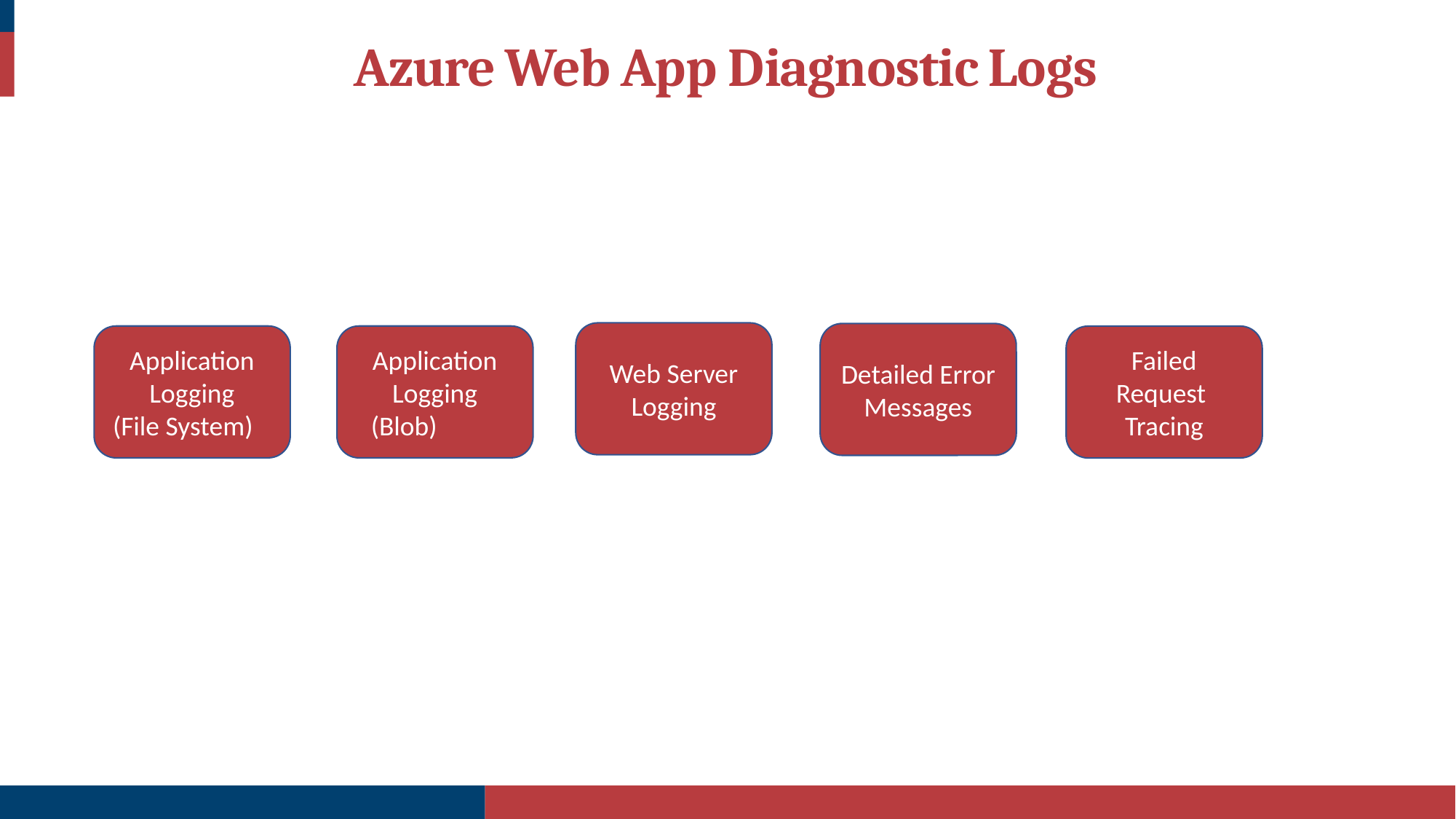

Azure Web App Diagnostic Logs

Web Server Logging
Detailed Error
Messages
Application Logging
(File System)
Application Logging
(Blob)
Failed
Request
Tracing